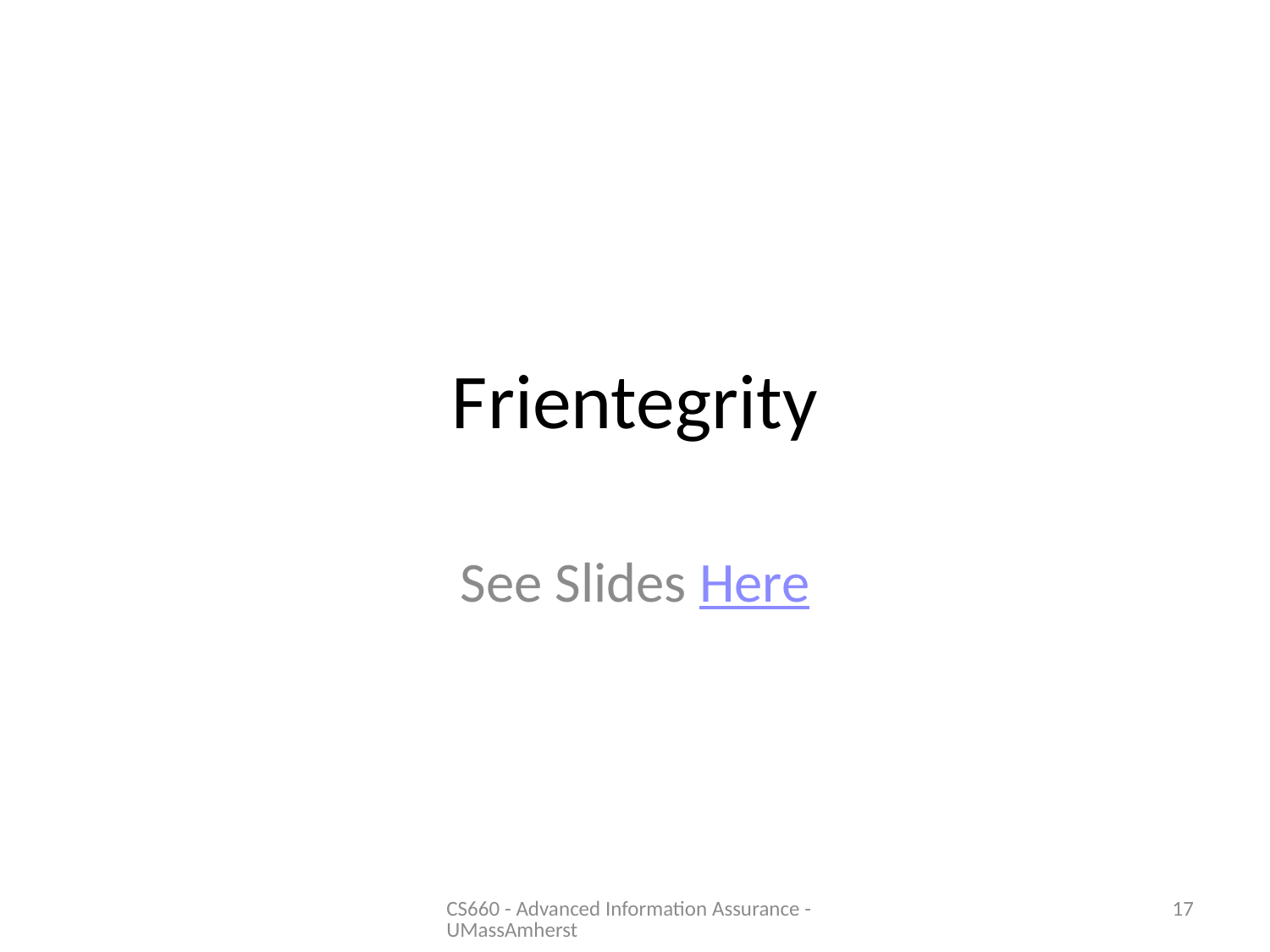

# Frientegrity
See Slides Here
CS660 - Advanced Information Assurance - UMassAmherst
17